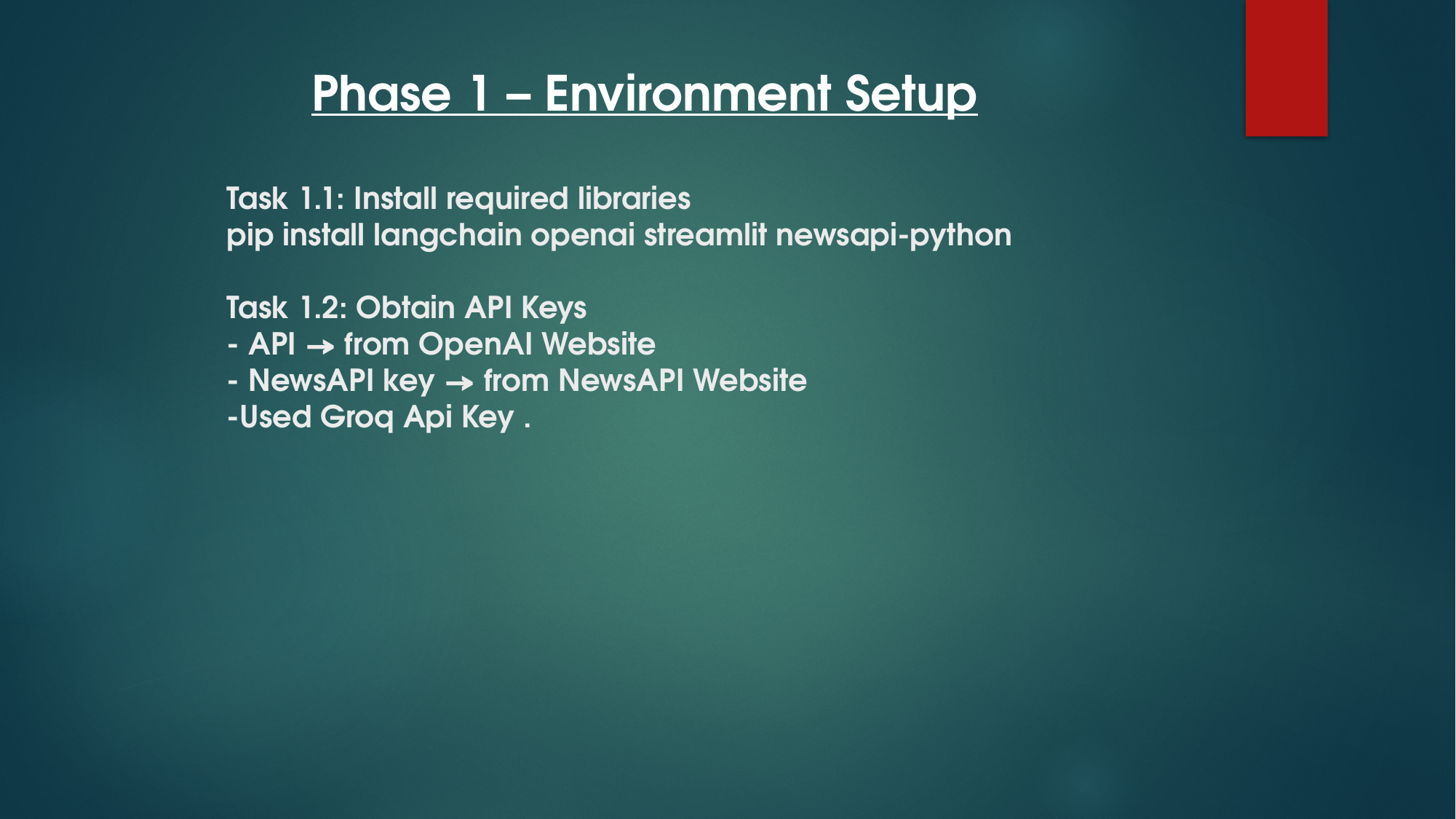

Phase 1 – Environment Setup
# Task 1.1: Install required libraries pip install langchain openai streamlit newsapi-python Task 1.2: Obtain API Keys - API → from OpenAI Website - NewsAPI key → from NewsAPI Website -Used Groq Api Key .